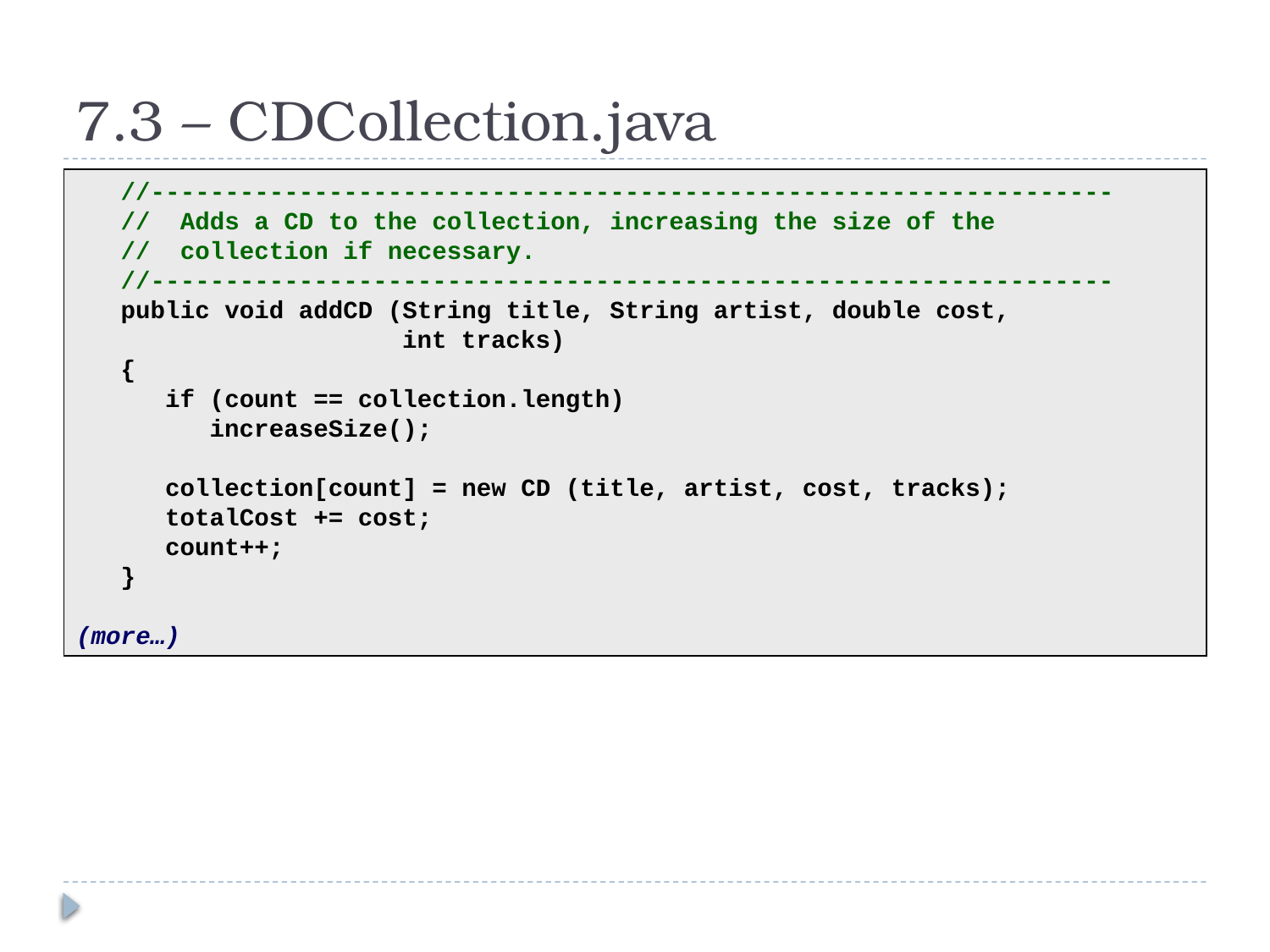

# 7.3 – CDCollection.java
   //-----------------------------------------------------------------
   //  Adds a CD to the collection, increasing the size of the
   //  collection if necessary.
   //-----------------------------------------------------------------
   public void addCD (String title, String artist, double cost,
                      int tracks)
   {
      if (count == collection.length)
         increaseSize();

      collection[count] = new CD (title, artist, cost, tracks);
      totalCost += cost;
      count++;
   }

(more…)